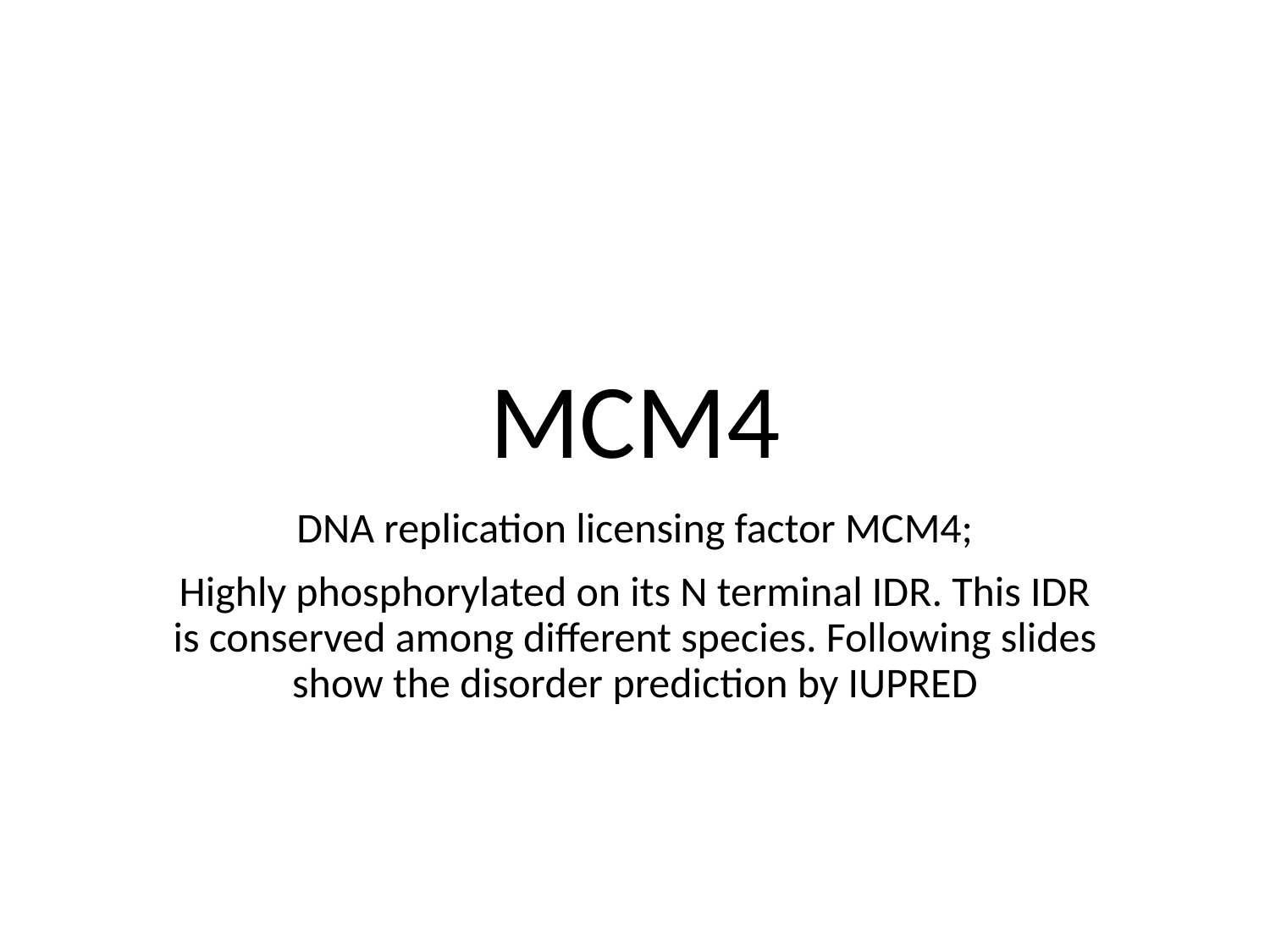

# MCM4
DNA replication licensing factor MCM4;
Highly phosphorylated on its N terminal IDR. This IDR is conserved among different species. Following slides show the disorder prediction by IUPRED